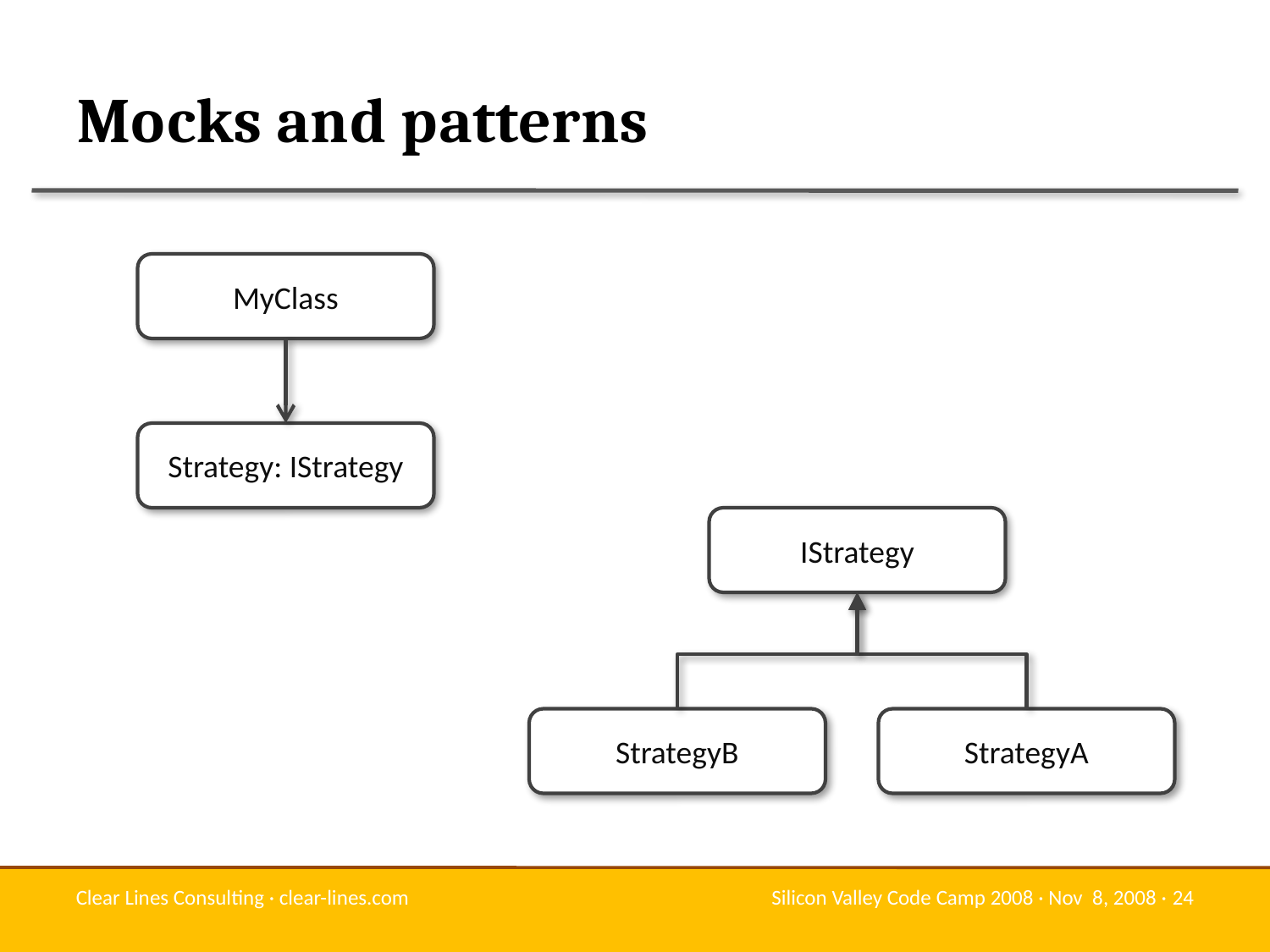

# Mocks and patterns
MyClass
Strategy: IStrategy
IStrategy
StrategyB
StrategyA